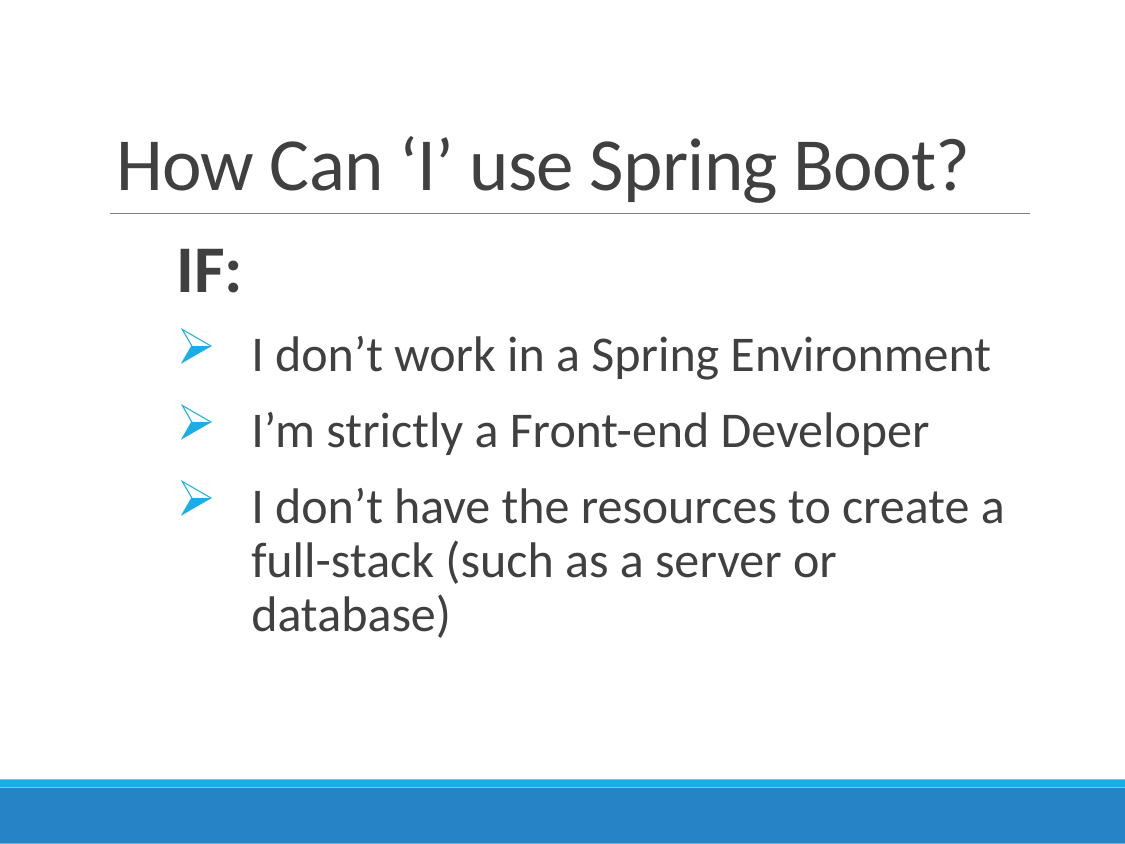

# How Can ‘I’ use Spring Boot?
IF:
I don’t work in a Spring Environment
I’m strictly a Front-end Developer
I don’t have the resources to create a full-stack (such as a server or database)